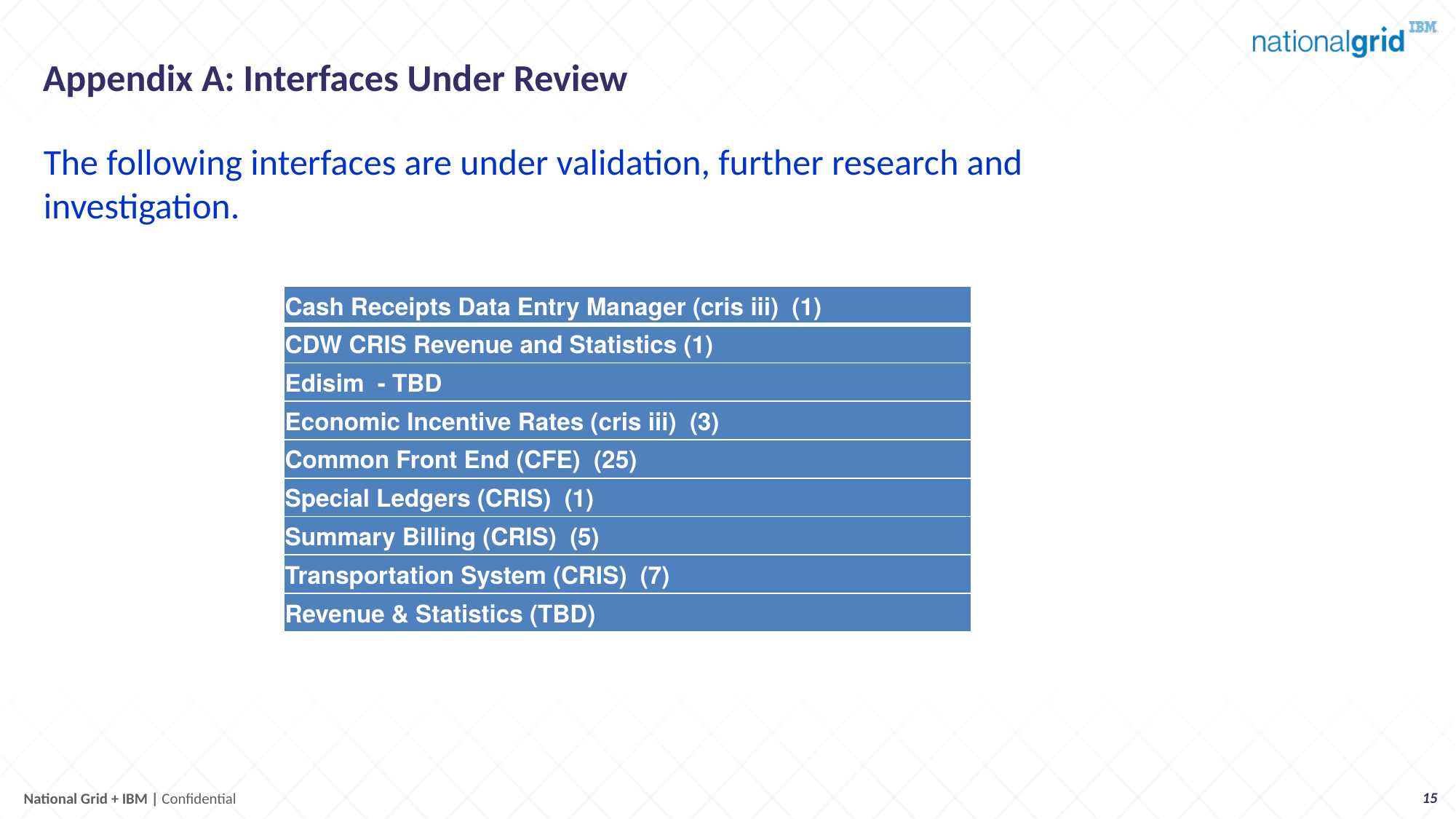

# Appendix A: Interfaces Under Review
The following interfaces are under validation, further research and investigation.

| Cash Receipts Data Entry Manager (cris iii)  (1) |
| --- |
| CDW CRIS Revenue and Statistics (1) |
| Edisim  - TBD |
| Economic Incentive Rates (cris iii)  (3) |
| Common Front End (CFE)  (25) |
| Special Ledgers (CRIS)  (1) |
| Summary Billing (CRIS)  (5) |
| Transportation System (CRIS)  (7) |
| Revenue & Statistics (TBD) |